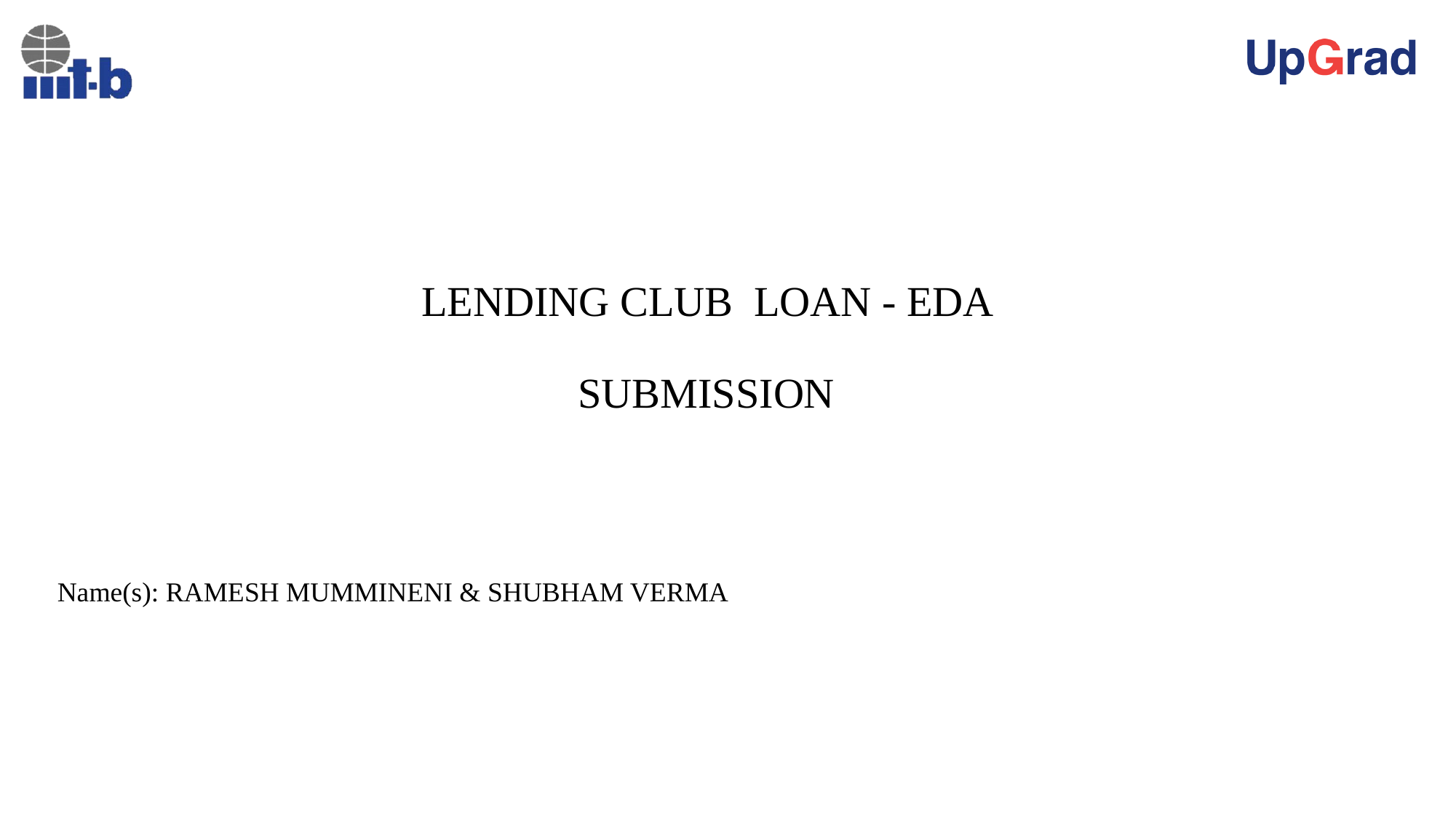

# LENDING CLUB  LOAN - EDA SUBMISSION
Name(s): RAMESH MUMMINENI & SHUBHAM VERMA